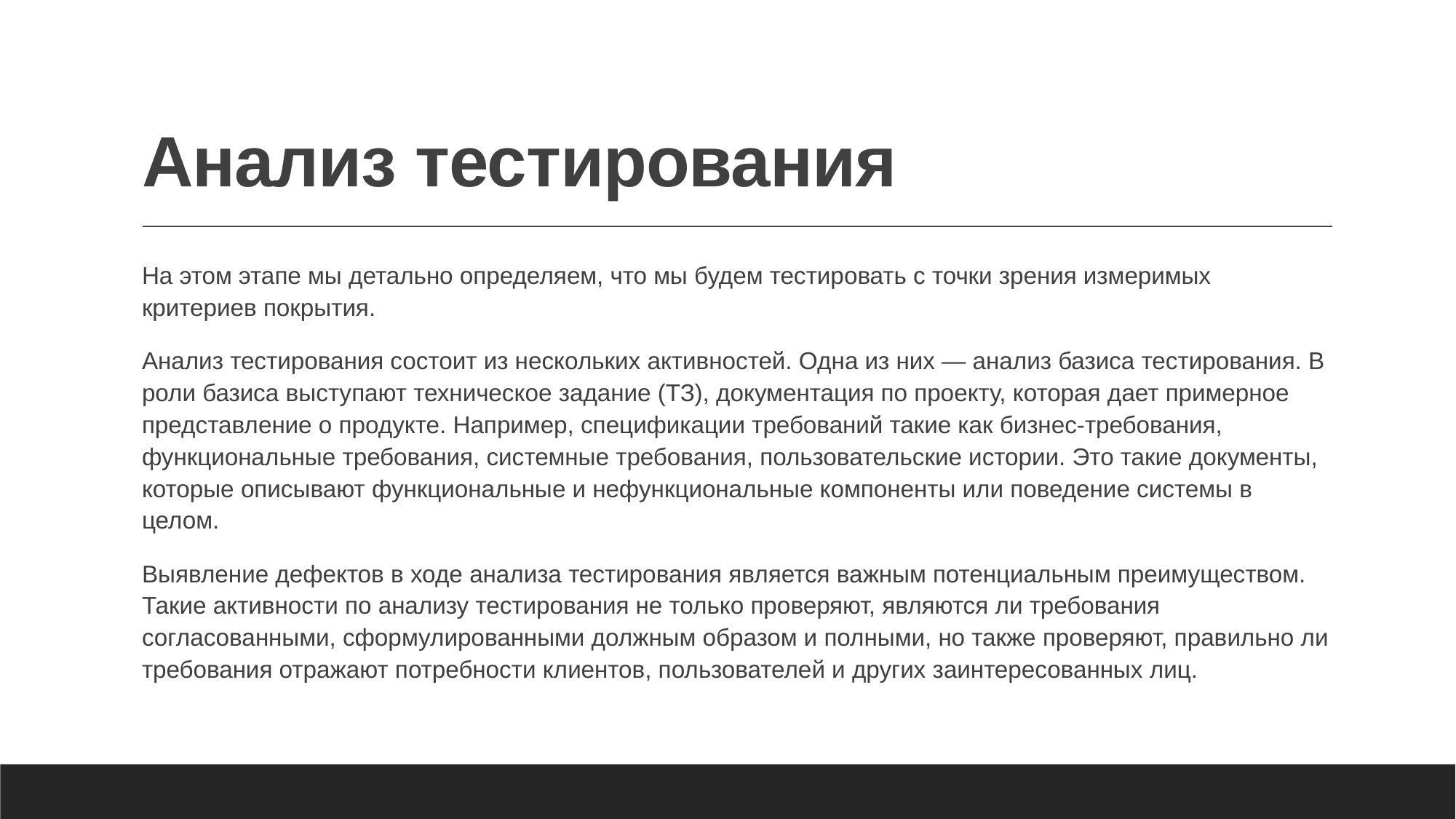

# Анализ тестирования
На этом этапе мы детально определяем, что мы будем тестировать с точки зрения измеримых критериев покрытия.
Анализ тестирования состоит из нескольких активностей. Одна из них — анализ базиса тестирования. В роли базиса выступают техническое задание (ТЗ), документация по проекту, которая дает примерное представление о продукте. Например, спецификации требований такие как бизнес-требования, функциональные требования, системные требования, пользовательские истории. Это такие документы, которые описывают функциональные и нефункциональные компоненты или поведение системы в целом.
Выявление дефектов в ходе анализа тестирования является важным потенциальным преимуществом. Такие активности по анализу тестирования не только проверяют, являются ли требования согласованными, сформулированными должным образом и полными, но также проверяют, правильно ли требования отражают потребности клиентов, пользователей и других заинтересованных лиц.